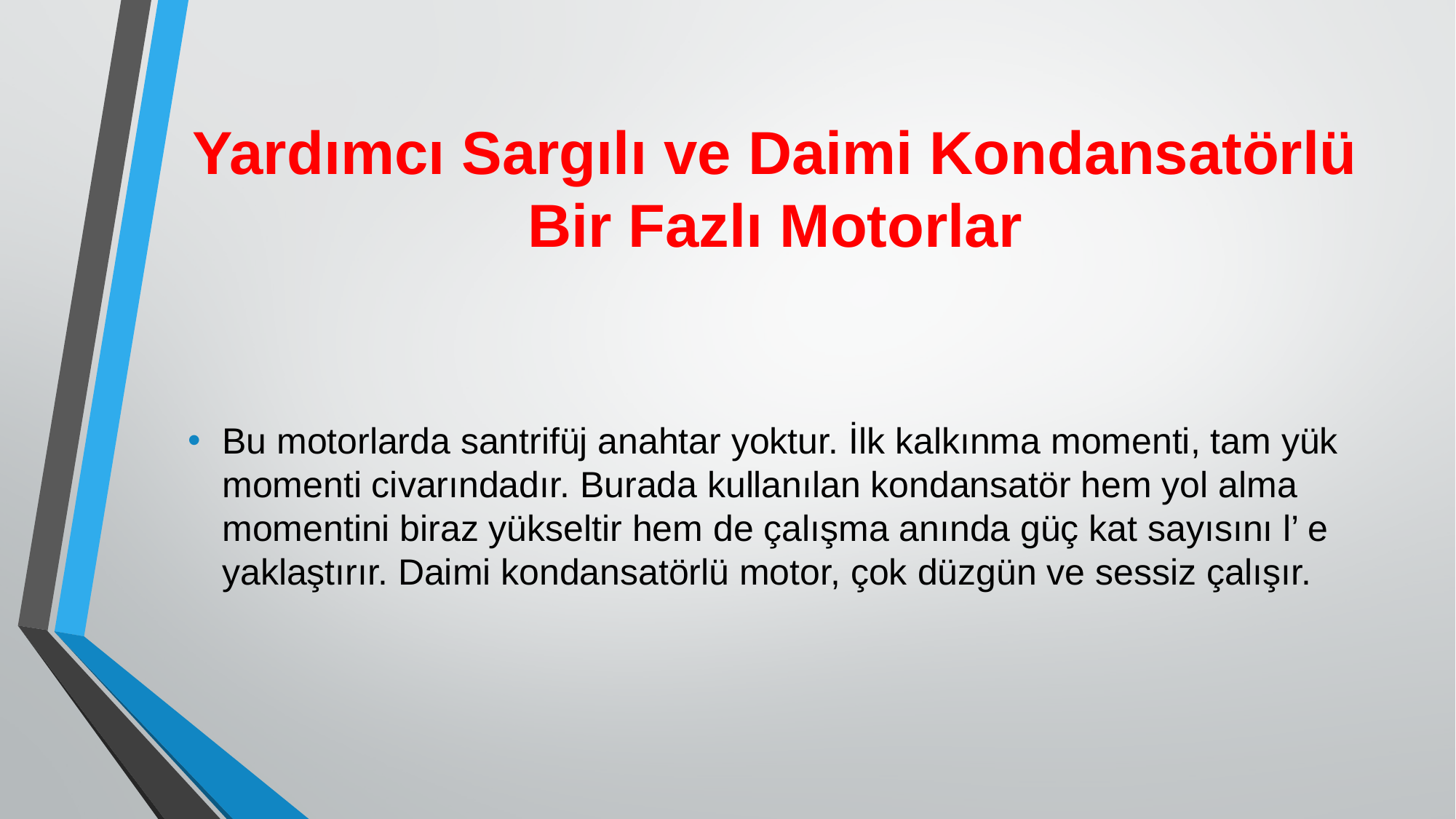

# Yardımcı Sargılı ve Daimi Kondansatörlü Bir Fazlı Motorlar
Bu motorlarda santrifüj anahtar yoktur. İlk kalkınma momenti, tam yük momenti civarındadır. Burada kullanılan kondansatör hem yol alma momentini biraz yükseltir hem de çalışma anında güç kat sayısını l’ e yaklaştırır. Daimi kondansatörlü motor, çok düzgün ve sessiz çalışır.